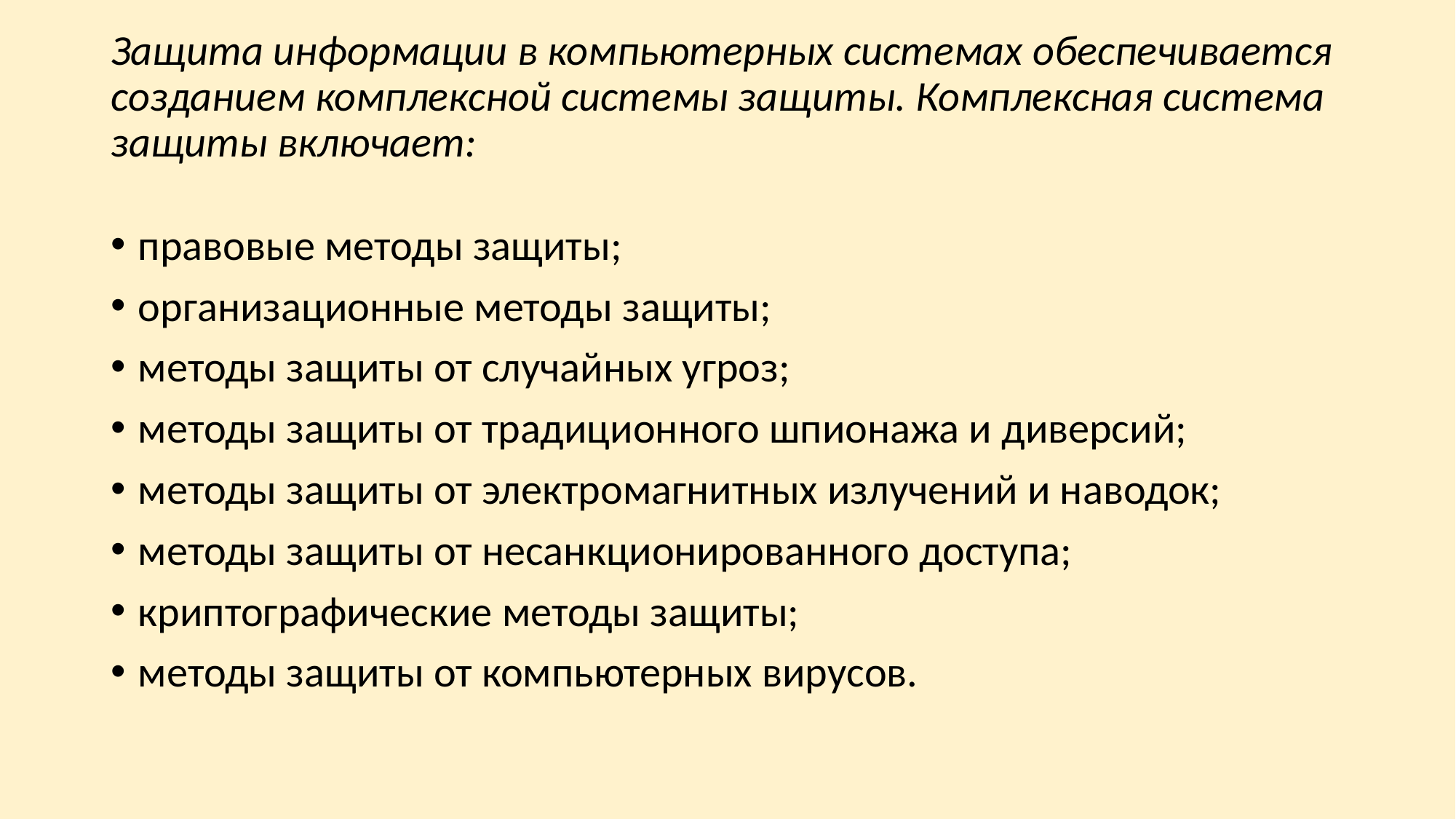

# Защита информации в компьютерных системах обеспечивается созданием комплексной системы защиты. Комплексная система защиты включает:
правовые методы защиты;
организационные методы защиты;
методы защиты от случайных угроз;
методы защиты от традиционного шпионажа и диверсий;
методы защиты от электромагнитных излучений и наводок;
методы защиты от несанкционированного доступа;
криптографические методы защиты;
методы защиты от компьютерных вирусов.